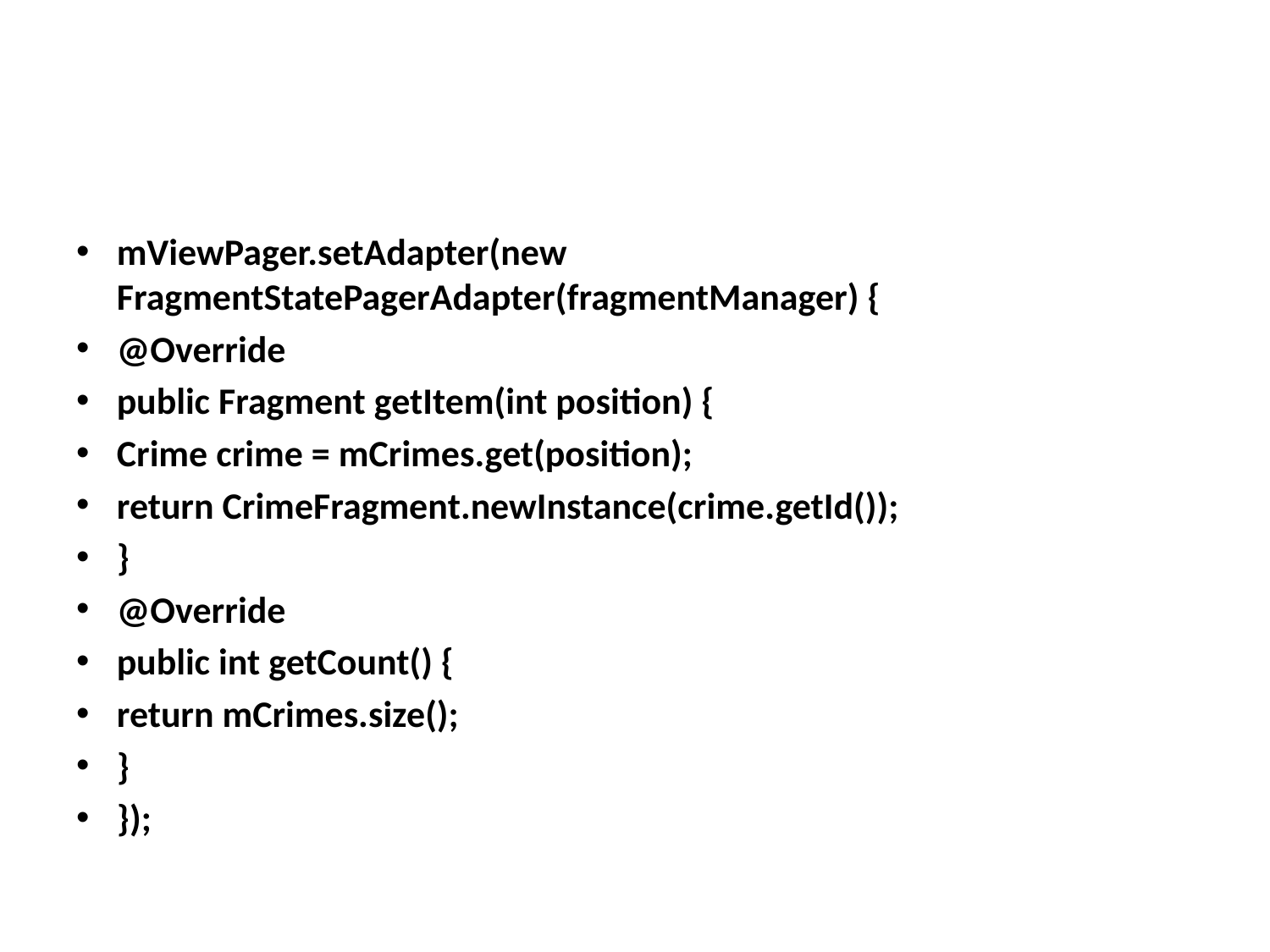

#
mViewPager.setAdapter(new FragmentStatePagerAdapter(fragmentManager) {
@Override
public Fragment getItem(int position) {
Crime crime = mCrimes.get(position);
return CrimeFragment.newInstance(crime.getId());
}
@Override
public int getCount() {
return mCrimes.size();
}
});